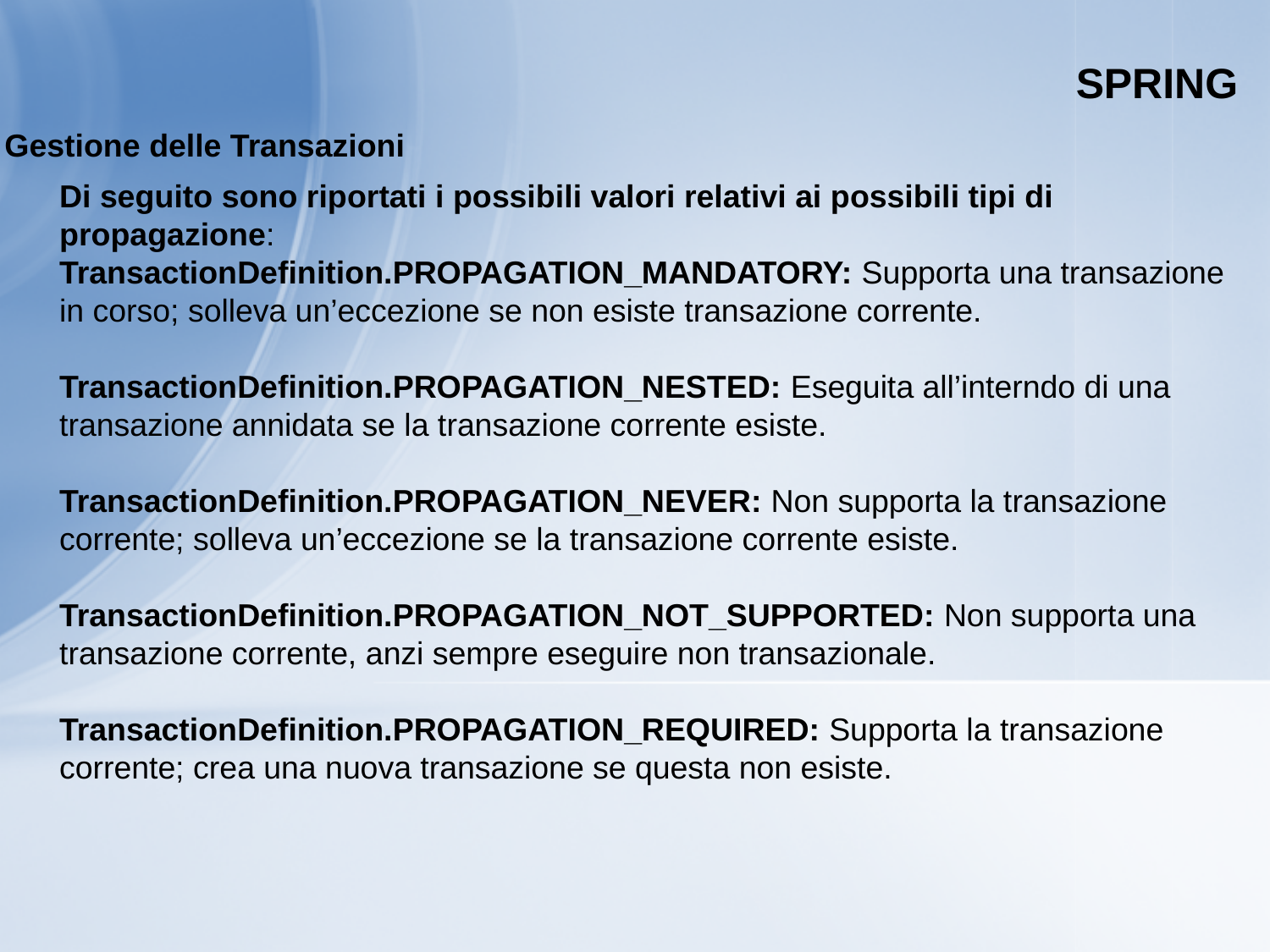

SPRING
Gestione delle Transazioni
Di seguito sono riportati i possibili valori relativi ai possibili tipi di propagazione:
TransactionDefinition.PROPAGATION_MANDATORY: Supporta una transazione in corso; solleva un’eccezione se non esiste transazione corrente.

TransactionDefinition.PROPAGATION_NESTED: Eseguita all’interndo di una transazione annidata se la transazione corrente esiste.

TransactionDefinition.PROPAGATION_NEVER: Non supporta la transazione corrente; solleva un’eccezione se la transazione corrente esiste.

TransactionDefinition.PROPAGATION_NOT_SUPPORTED: Non supporta una transazione corrente, anzi sempre eseguire non transazionale.

TransactionDefinition.PROPAGATION_REQUIRED: Supporta la transazione corrente; crea una nuova transazione se questa non esiste.